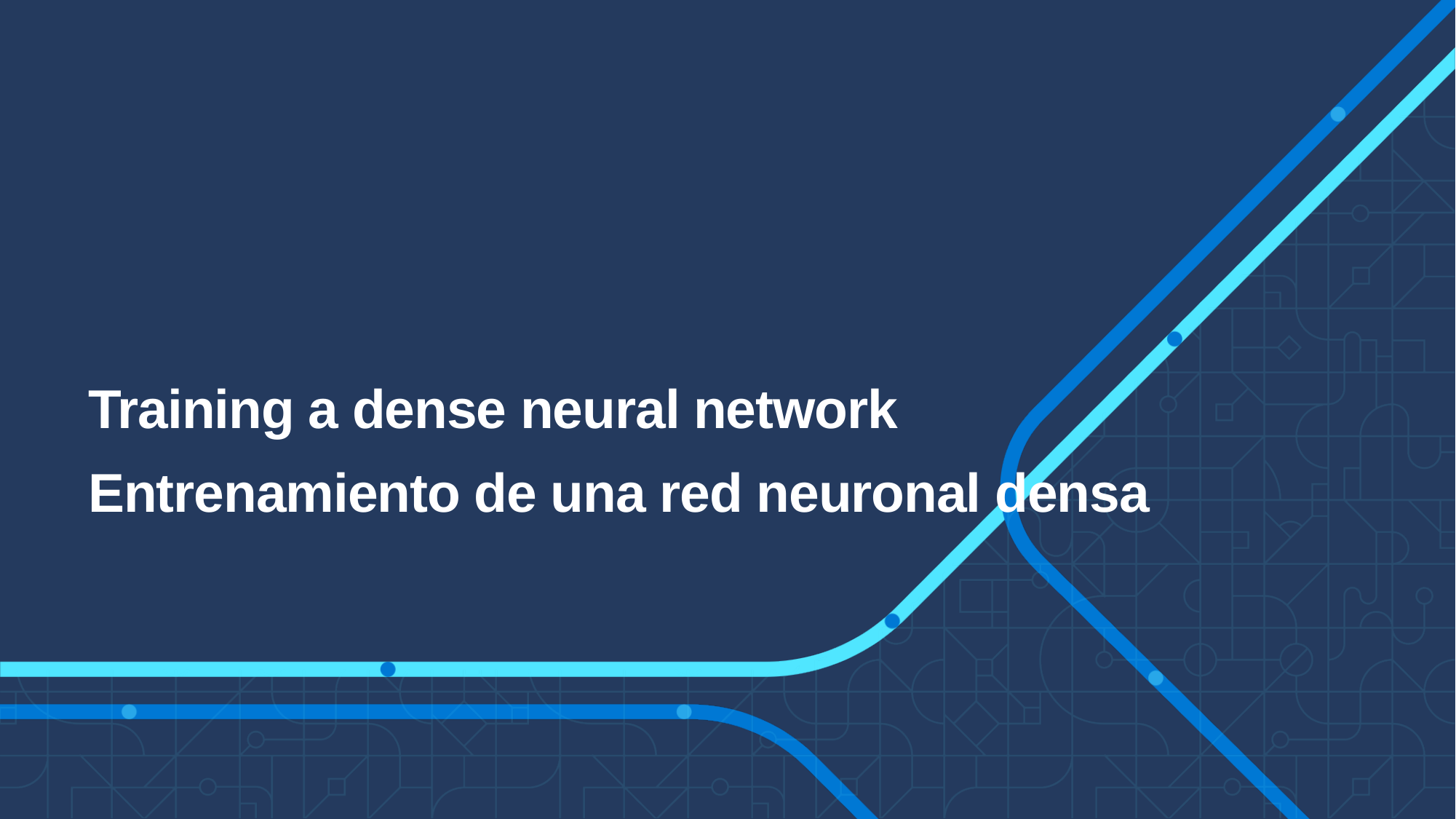

Training a dense neural network
Entrenamiento de una red neuronal densa